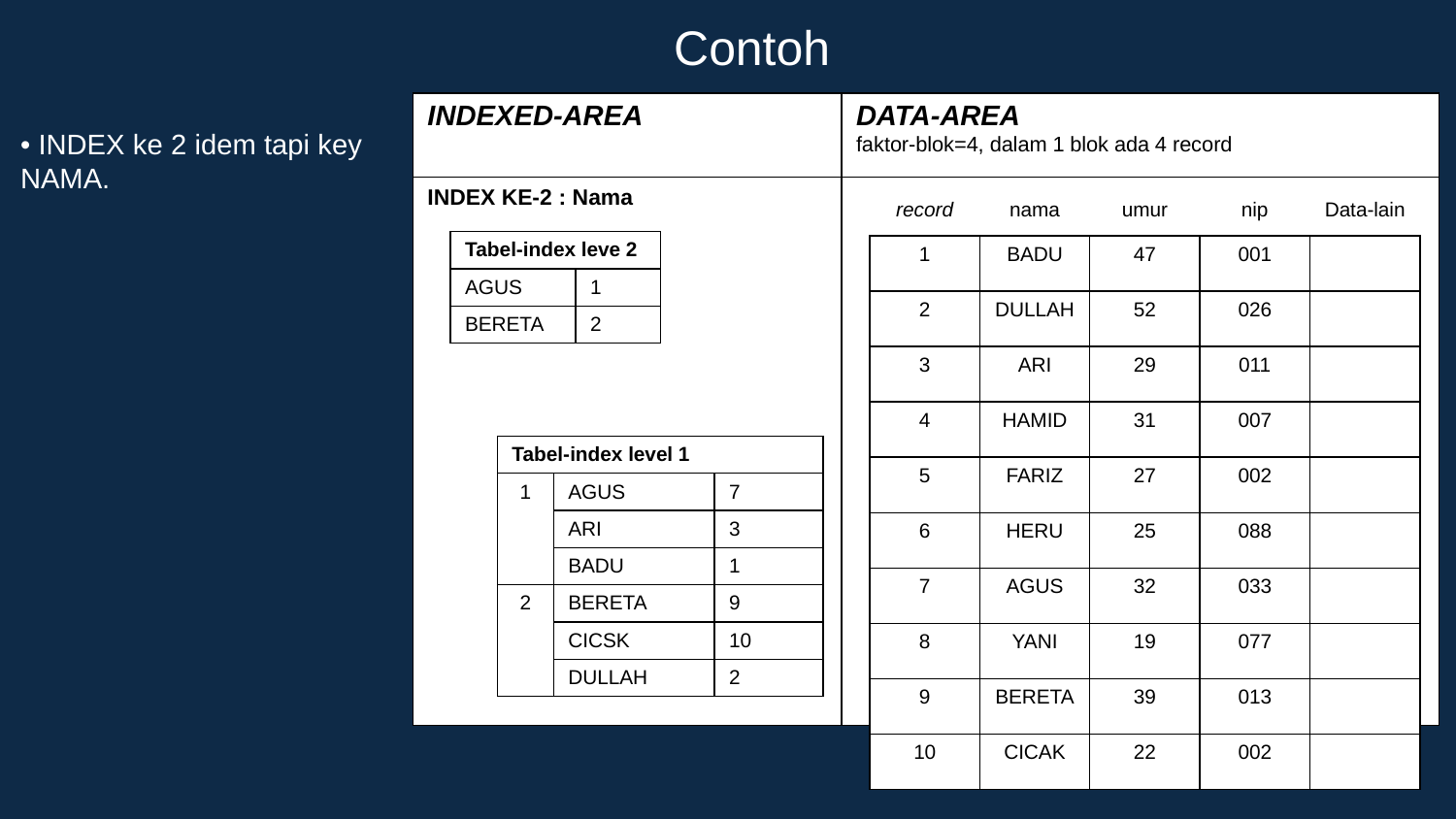

Contoh
| INDEXED-AREA | DATA-AREA faktor-blok=4, dalam 1 blok ada 4 record |
| --- | --- |
| INDEX KE-2 : Nama |  |
• INDEX ke 2 idem tapi key NAMA.
| record | nama | umur | nip | Data-lain |
| --- | --- | --- | --- | --- |
| 1 | BADU | 47 | 001 |  |
| 2 | DULLAH | 52 | 026 |  |
| 3 | ARI | 29 | 011 |  |
| 4 | HAMID | 31 | 007 |  |
| 5 | FARIZ | 27 | 002 |  |
| 6 | HERU | 25 | 088 |  |
| 7 | AGUS | 32 | 033 |  |
| 8 | YANI | 19 | 077 |  |
| 9 | BERETA | 39 | 013 |  |
| 10 | CICAK | 22 | 002 |  |
| Tabel-index leve 2 |  |
| --- | --- |
| AGUS | 1 |
| BERETA | 2 |
| Tabel-index level 1 |  |  |
| --- | --- | --- |
| 1 | AGUS | 7 |
|  | ARI | 3 |
|  | BADU | 1 |
| 2 | BERETA | 9 |
|  | CICSK | 10 |
|  | DULLAH | 2 |